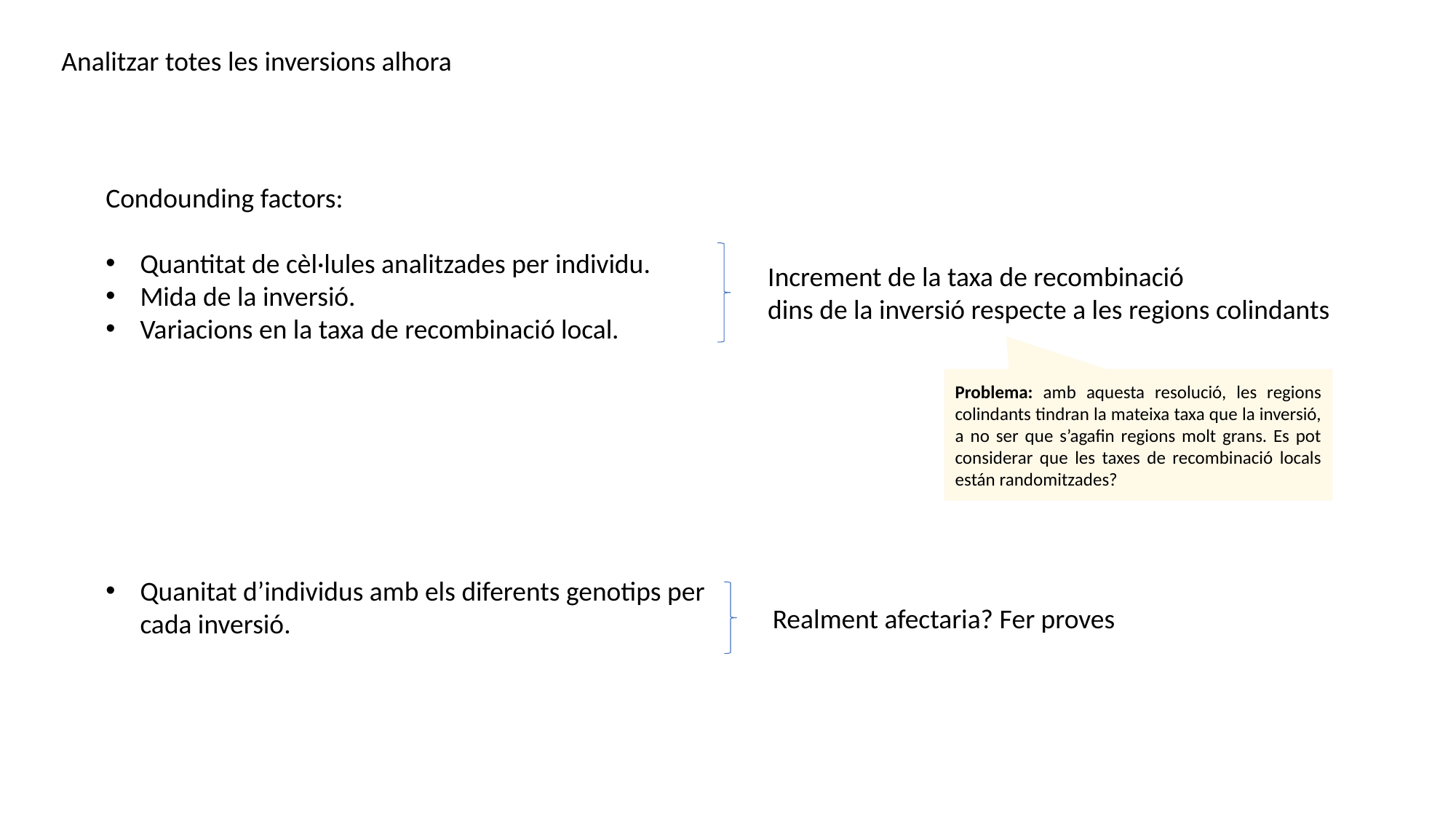

Analitzar totes les inversions alhora
Condounding factors:

Quantitat de cèl·lules analitzades per individu.
Mida de la inversió.
Variacions en la taxa de recombinació local.

Quanitat d’individus amb els diferents genotips per cada inversió.

Increment de la taxa de recombinació
dins de la inversió respecte a les regions colindants
Problema: amb aquesta resolució, les regions colindants tindran la mateixa taxa que la inversió, a no ser que s’agafin regions molt grans. Es pot considerar que les taxes de recombinació locals están randomitzades?

Realment afectaria? Fer proves